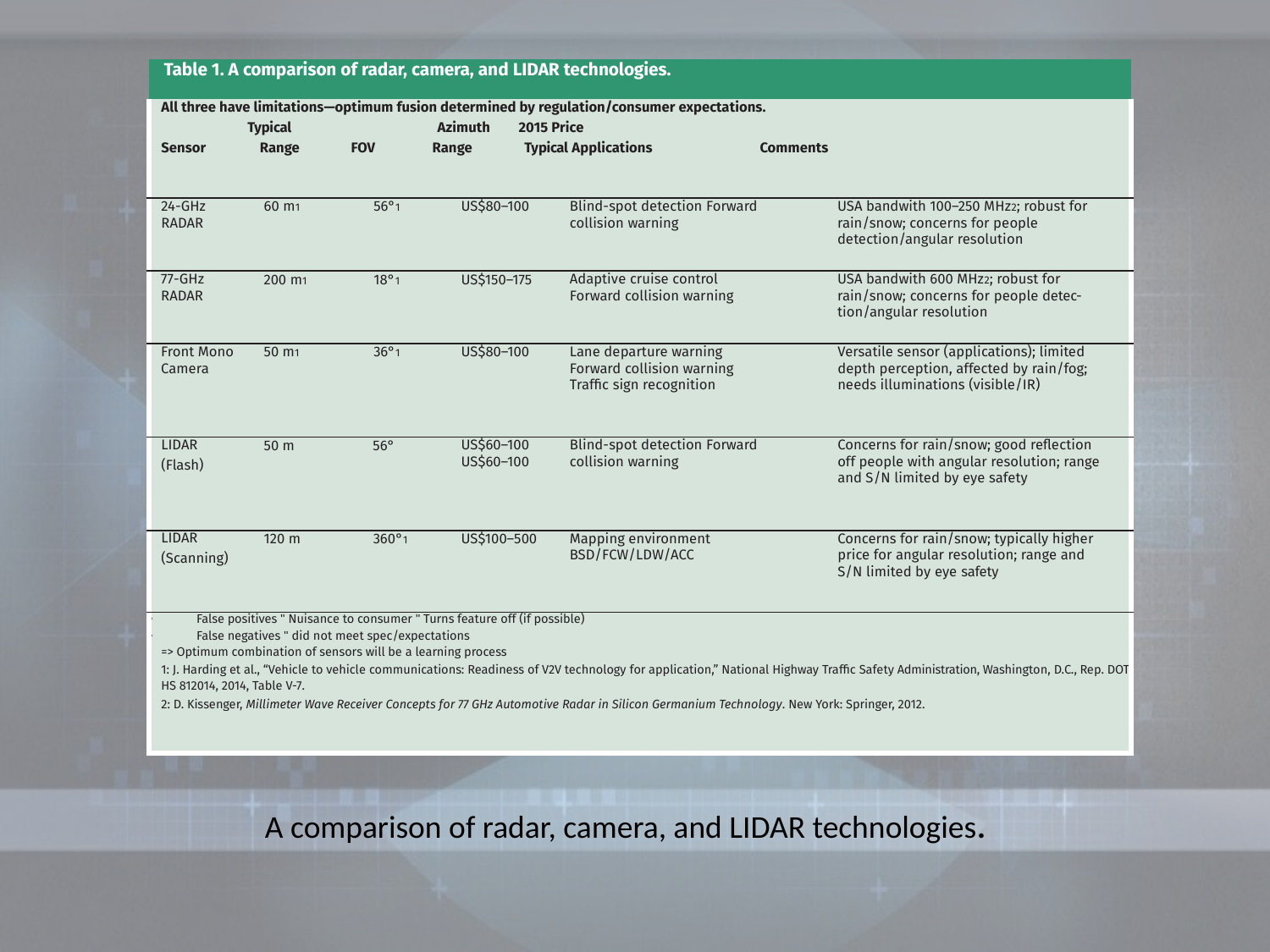

| Table 1. A comparison of radar, camera, and LIDAR technologies. |  |  |  |  |  |
| --- | --- | --- | --- | --- | --- |
| All three have limitations—optimum fusion determined by regulation/consumer expectations. Typical Azimuth 2015 Price Sensor Range FOV Range Typical Applications Comments |  |  |  |  |  |
| 24-GHz RADAR | 60 m1 | 56°1 | US$80–100 | Blind-spot detection Forward collision warning | USA bandwith 100–250 MHz2; robust for rain/snow; concerns for people detection/angular resolution |
| 77-GHz RADAR | 200 m1 | 18°1 | US$150–175 | Adaptive cruise control Forward collision warning | USA bandwith 600 MHz2; robust for rain/snow; concerns for people detec- tion/angular resolution |
| Front Mono Camera | 50 m1 | 36°1 | US$80–100 | Lane departure warning Forward collision warning Traffic sign recognition | Versatile sensor (applications); limited depth perception, affected by rain/fog; needs illuminations (visible/IR) |
| LIDAR (Flash) | 50 m | 56° | US$60–100 US$60–100 | Blind-spot detection Forward collision warning | Concerns for rain/snow; good reflection off people with angular resolution; range and S/N limited by eye safety |
| LIDAR (Scanning) | 120 m | 360°1 | US$100–500 | Mapping environment BSD/FCW/LDW/ACC | Concerns for rain/snow; typically higher price for angular resolution; range and S/N limited by eye safety |
| False positives " Nuisance to consumer " Turns feature off (if possible) False negatives " did not meet spec/expectations => Optimum combination of sensors will be a learning process 1: J. Harding et al., “Vehicle to vehicle communications: Readiness of V2V technology for application,” National Highway Traffic Safety Administration, Washington, D.C., Rep. DOT HS 812014, 2014, Table V-7. 2: D. Kissenger, Millimeter Wave Receiver Concepts for 77 GHz Automotive Radar in Silicon Germanium Technology. New York: Springer, 2012. |  |  |  |  |  |
# A comparison of radar, camera, and LIDAR technologies. A comparison of radar, camera, and LIDAR technologies.

  A comparison of radar, camera, and LIDAR technologies.